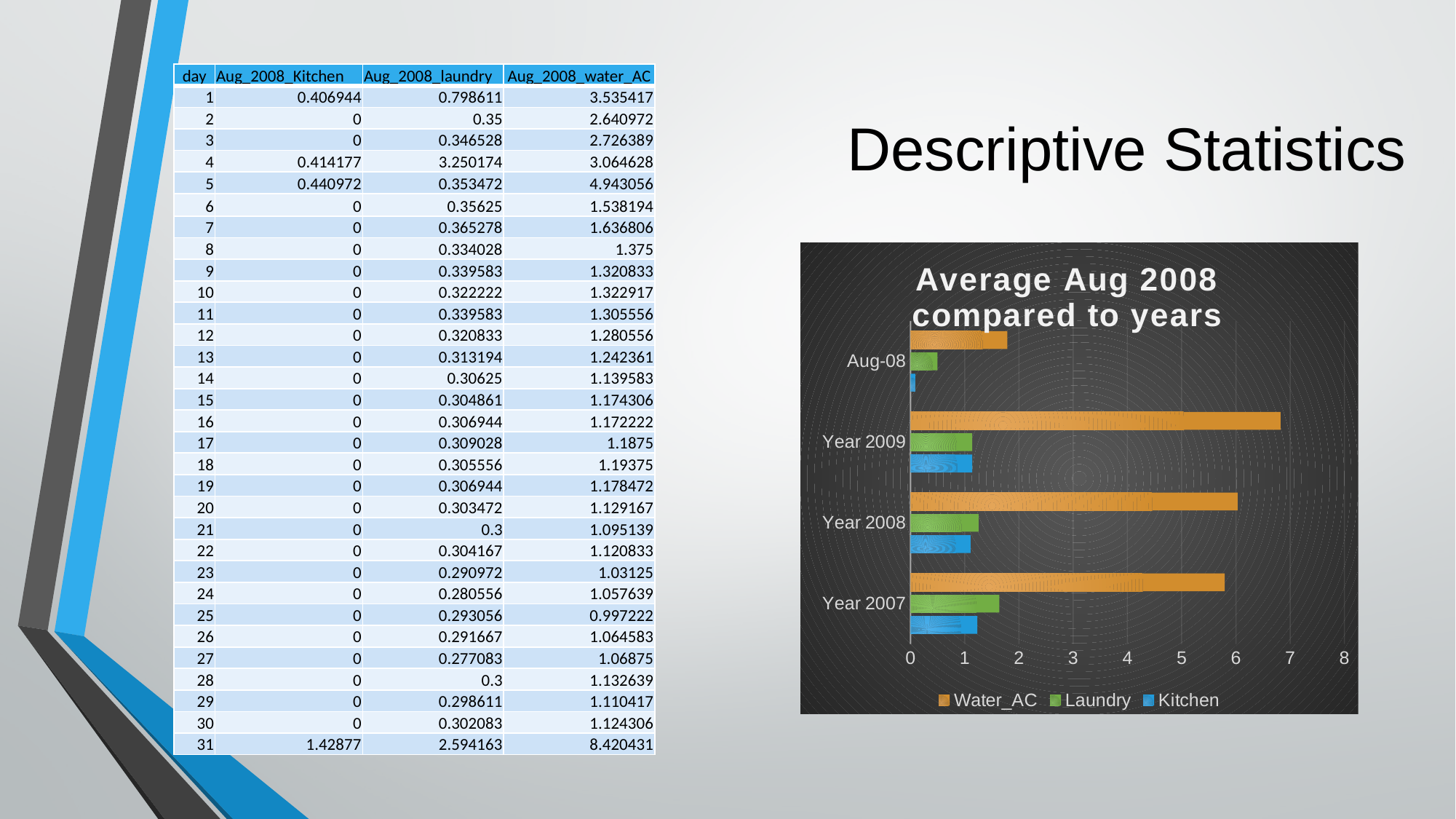

| day | Aug\_2008\_Kitchen | Aug\_2008\_laundry | Aug\_2008\_water\_AC |
| --- | --- | --- | --- |
| 1 | 0.406944 | 0.798611 | 3.535417 |
| 2 | 0 | 0.35 | 2.640972 |
| 3 | 0 | 0.346528 | 2.726389 |
| 4 | 0.414177 | 3.250174 | 3.064628 |
| 5 | 0.440972 | 0.353472 | 4.943056 |
| 6 | 0 | 0.35625 | 1.538194 |
| 7 | 0 | 0.365278 | 1.636806 |
| 8 | 0 | 0.334028 | 1.375 |
| 9 | 0 | 0.339583 | 1.320833 |
| 10 | 0 | 0.322222 | 1.322917 |
| 11 | 0 | 0.339583 | 1.305556 |
| 12 | 0 | 0.320833 | 1.280556 |
| 13 | 0 | 0.313194 | 1.242361 |
| 14 | 0 | 0.30625 | 1.139583 |
| 15 | 0 | 0.304861 | 1.174306 |
| 16 | 0 | 0.306944 | 1.172222 |
| 17 | 0 | 0.309028 | 1.1875 |
| 18 | 0 | 0.305556 | 1.19375 |
| 19 | 0 | 0.306944 | 1.178472 |
| 20 | 0 | 0.303472 | 1.129167 |
| 21 | 0 | 0.3 | 1.095139 |
| 22 | 0 | 0.304167 | 1.120833 |
| 23 | 0 | 0.290972 | 1.03125 |
| 24 | 0 | 0.280556 | 1.057639 |
| 25 | 0 | 0.293056 | 0.997222 |
| 26 | 0 | 0.291667 | 1.064583 |
| 27 | 0 | 0.277083 | 1.06875 |
| 28 | 0 | 0.3 | 1.132639 |
| 29 | 0 | 0.298611 | 1.110417 |
| 30 | 0 | 0.302083 | 1.124306 |
| 31 | 1.42877 | 2.594163 | 8.420431 |
# Descriptive Statistics

### Chart: Average Aug 2008 compared to years

| Category | Kitchen | Laundry | Water_AC |
|---|---|---|---|
| Year 2007 | 1.23185757914453 | 1.63791268938995 | 5.79522209164336 |
| Year 2008 | 1.10968311362925 | 1.25635623380691 | 6.03280471485921 |
| Year 2009 | 1.13697003414803 | 1.13598779879523 | 6.82349691133024 |
| Aug-08 | 0.0867646399928312 | 0.498767865943815 | 1.78469017429096 |